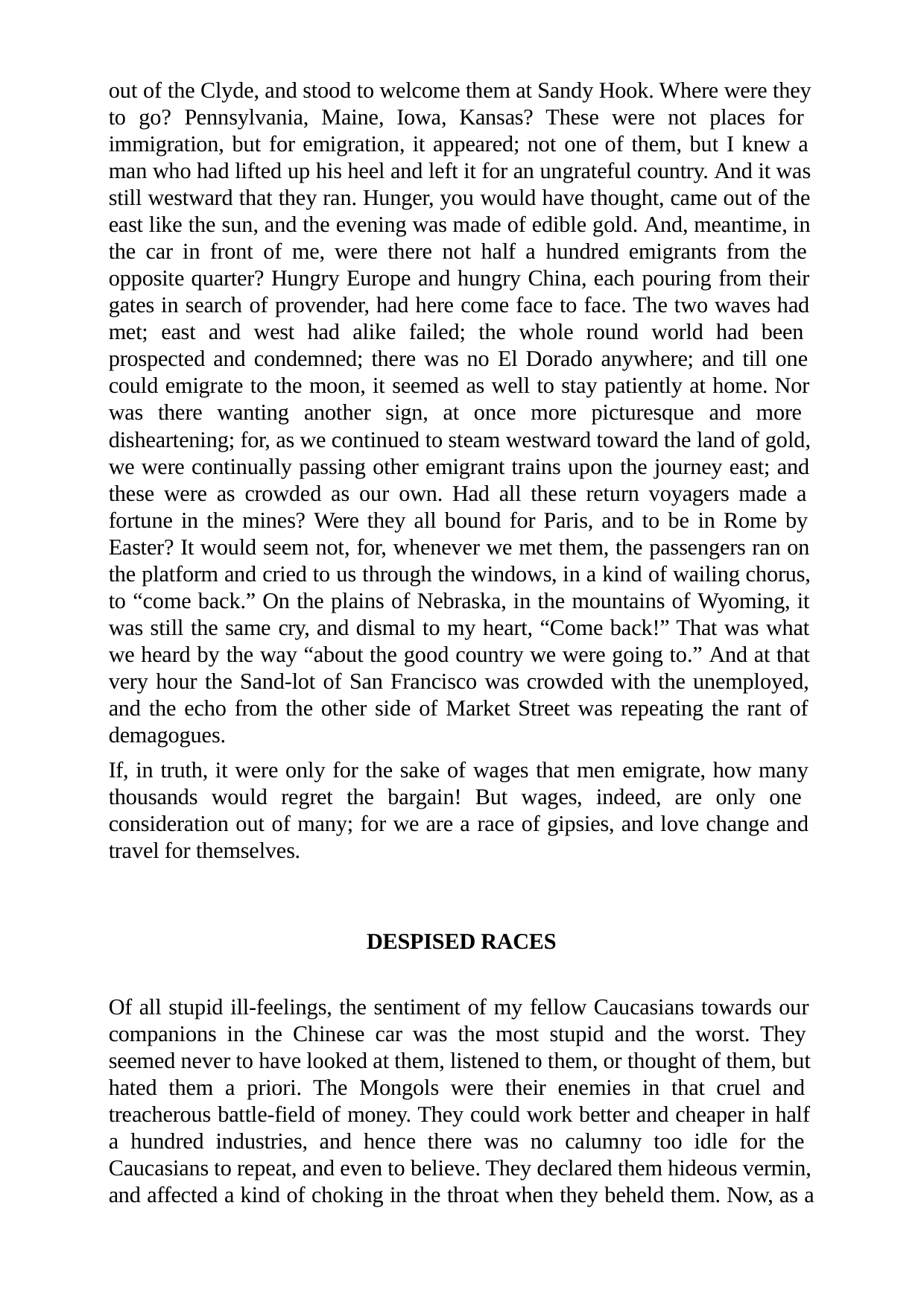

out of the Clyde, and stood to welcome them at Sandy Hook. Where were they  to go? Pennsylvania, Maine, Iowa, Kansas? These were not places for  immigration, but for emigration, it appeared; not one of them, but I knew a  man who had lifted up his heel and left it for an ungrateful country. And it was  still westward that they ran. Hunger, you would have thought, came out of the  east like the sun, and the evening was made of edible gold. And, meantime, in  the car in front of me, were there not half a hundred emigrants from the  opposite quarter? Hungry Europe and hungry China, each pouring from their  gates in search of provender, had here come face to face. The two waves had  met; east and west had alike failed; the whole round world had been  prospected and condemned; there was no El Dorado anywhere; and till one  could emigrate to the moon, it seemed as well to stay patiently at home. Nor  was there wanting another sign, at once more picturesque and more  disheartening; for, as we continued to steam westward toward the land of gold,  we were continually passing other emigrant trains upon the journey east; and  these were as crowded as our own. Had all these return voyagers made a  fortune in the mines? Were they all bound for Paris, and to be in Rome by  Easter? It would seem not, for, whenever we met them, the passengers ran on  the platform and cried to us through the windows, in a kind of wailing chorus,  to “come back.” On the plains of Nebraska, in the mountains of Wyoming, it  was still the same cry, and dismal to my heart, “Come back!” That was what  we heard by the way “about the good country we were going to.” And at that  very hour the Sand-lot of San Francisco was crowded with the unemployed,  and the echo from the other side of Market Street was repeating the rant of  demagogues.
If, in truth, it were only for the sake of wages that men emigrate, how many  thousands would regret the bargain! But wages, indeed, are only one  consideration out of many; for we are a race of gipsies, and love change and  travel for themselves.

DESPISED RACES

Of all stupid ill-feelings, the sentiment of my fellow Caucasians towards our  companions in the Chinese car was the most stupid and the worst. They  seemed never to have looked at them, listened to them, or thought of them, but  hated them a priori. The Mongols were their enemies in that cruel and  treacherous battle-field of money. They could work better and cheaper in half  a hundred industries, and hence there was no calumny too idle for the  Caucasians to repeat, and even to believe. They declared them hideous vermin,  and affected a kind of choking in the throat when they beheld them. Now, as a